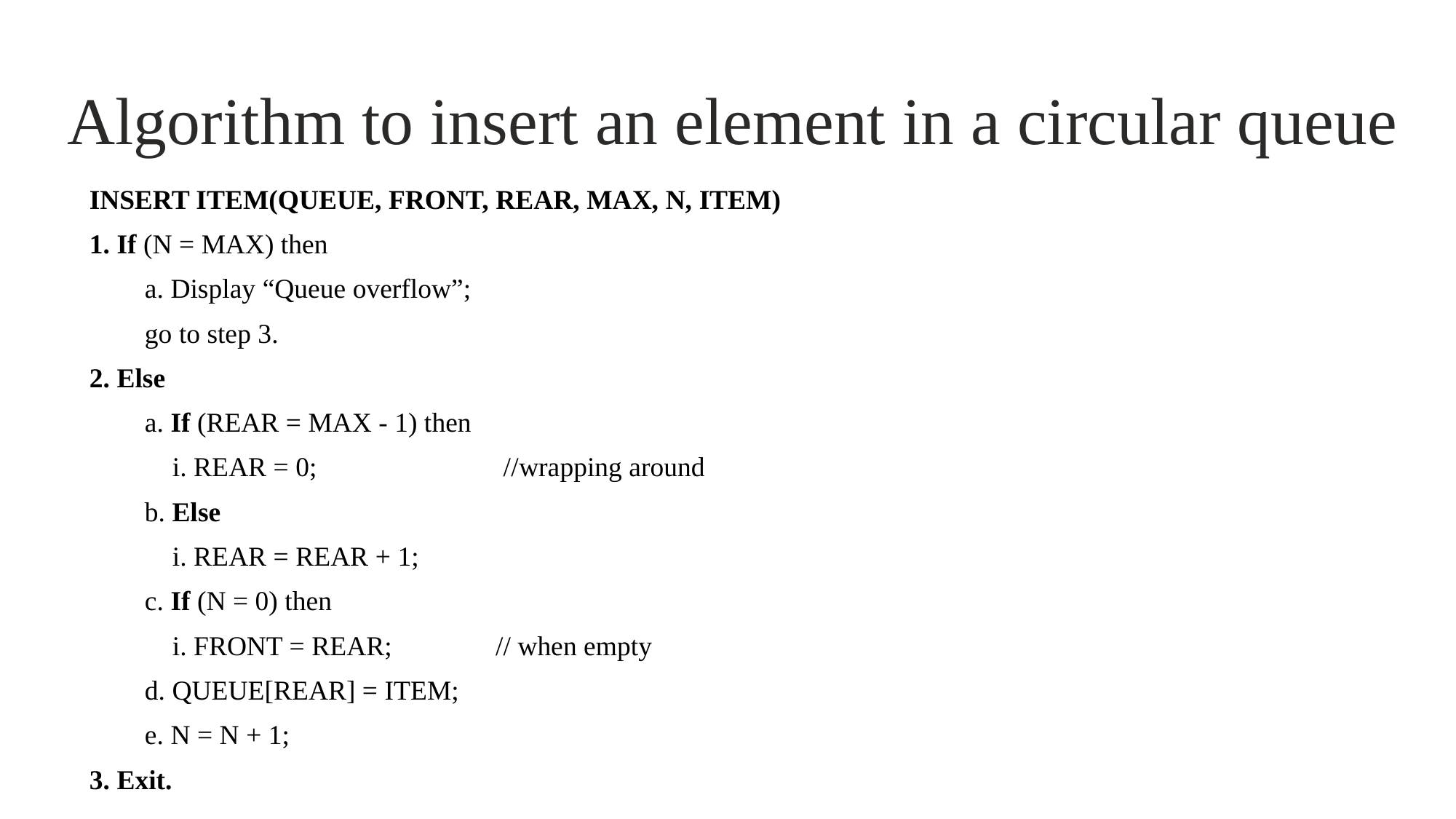

# Algorithm to insert an element in a circular queue
INSERT ITEM(QUEUE, FRONT, REAR, MAX, N, ITEM)
1. If (N = MAX) then
        a. Display “Queue overflow”;
        go to step 3.
2. Else
        a. If (REAR = MAX - 1) then
            i. REAR = 0;                           //wrapping around
        b. Else
            i. REAR = REAR + 1;
        c. If (N = 0) then
            i. FRONT = REAR;               // when empty
        d. QUEUE[REAR] = ITEM;
        e. N = N + 1;
3. Exit.